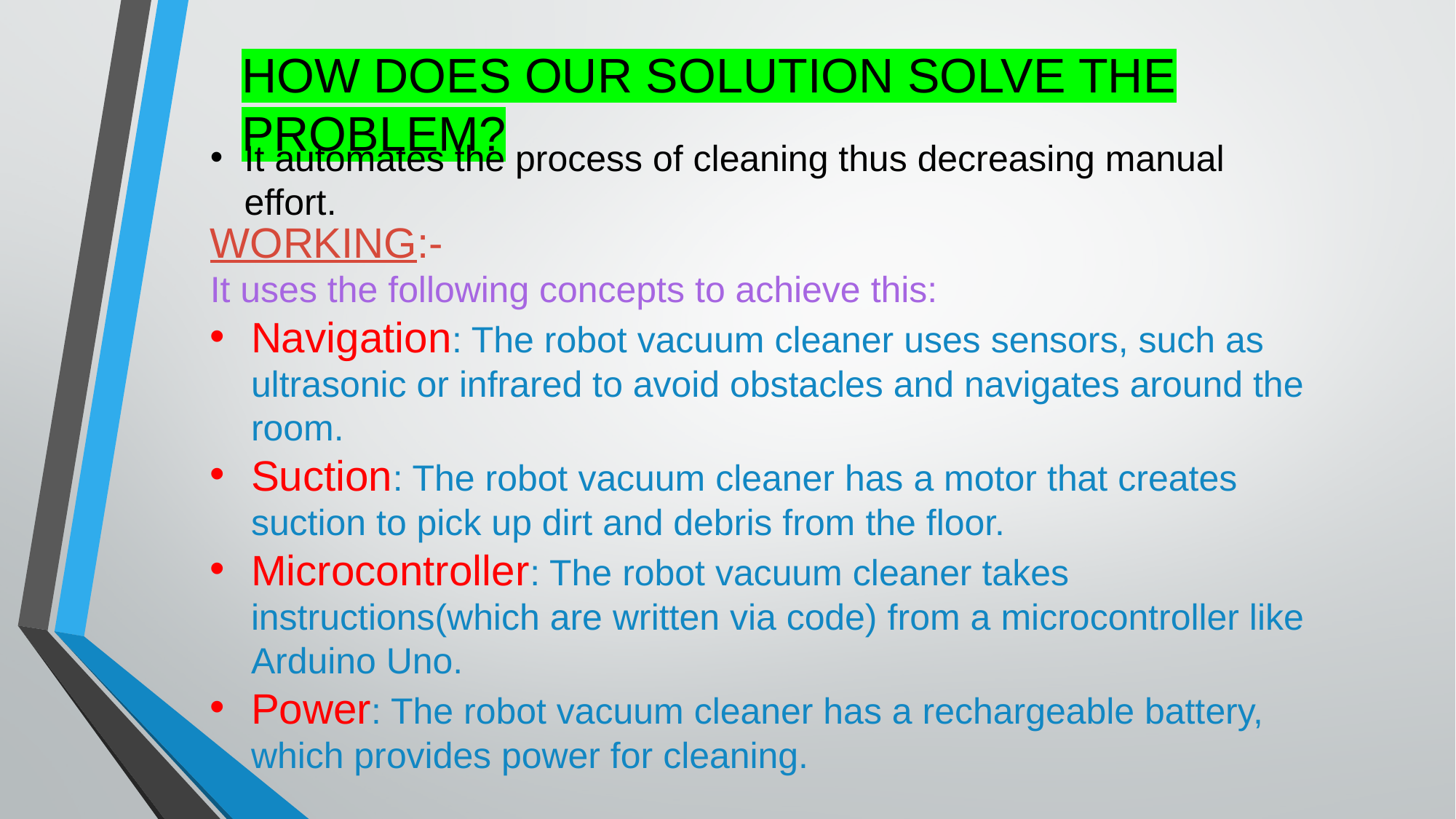

HOW DOES OUR SOLUTION SOLVE THE PROBLEM?
It automates the process of cleaning thus decreasing manual effort.
WORKING:-
It uses the following concepts to achieve this:
Navigation: The robot vacuum cleaner uses sensors, such as ultrasonic or infrared to avoid obstacles and navigates around the room.
Suction: The robot vacuum cleaner has a motor that creates suction to pick up dirt and debris from the floor.
Microcontroller: The robot vacuum cleaner takes instructions(which are written via code) from a microcontroller like Arduino Uno.
Power: The robot vacuum cleaner has a rechargeable battery, which provides power for cleaning.